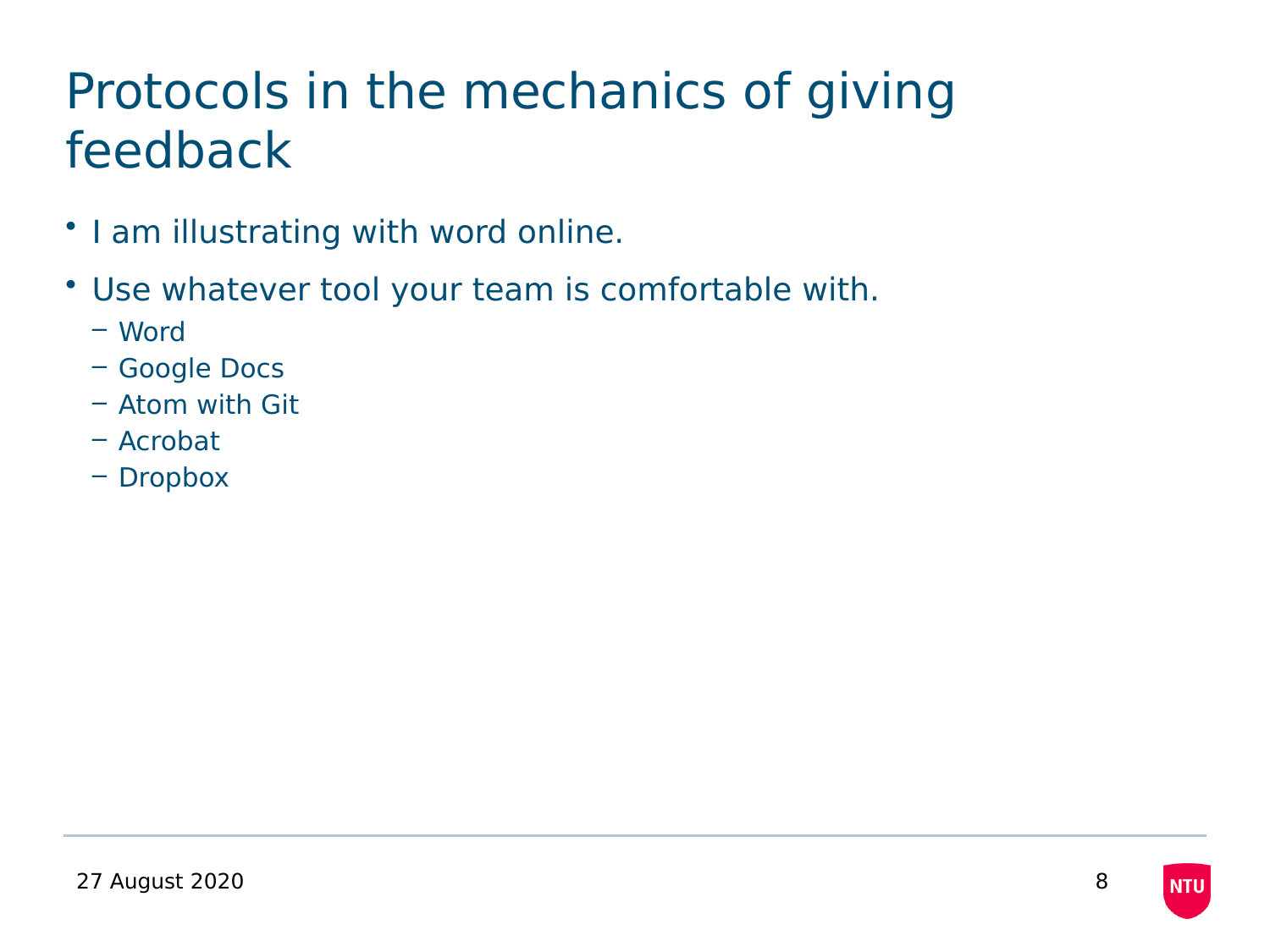

# Protocols in the mechanics of giving feedback
I am illustrating with word online.
Use whatever tool your team is comfortable with.
Word
Google Docs
Atom with Git
Acrobat
Dropbox

27 August 2020
8